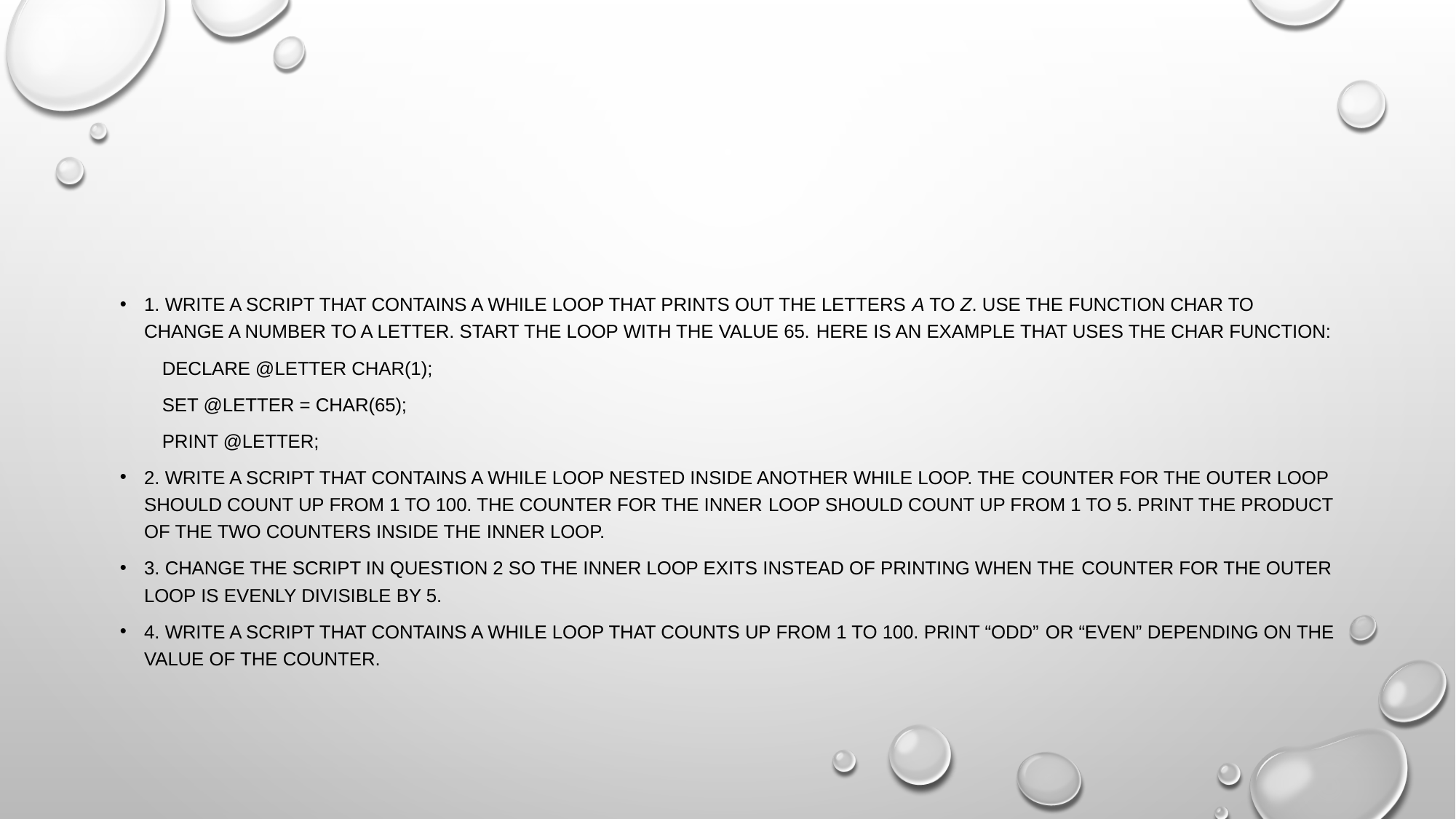

#
1. Write a script that contains a WHILE loop that prints out the letters A to Z. Use the function CHAR to change a number to a letter. Start the loop with the value 65. Here is an example that uses the CHAR function:
        DECLARE @Letter CHAR(1);
        SET @Letter = CHAR(65);
        PRINT @Letter;
2. Write a script that contains a WHILE loop nested inside another WHILE loop. The counter for the outer loop should count up from 1 to 100. The counter for the inner loop should count up from 1 to 5. Print the product of the two counters inside the inner loop.
3. Change the script in question 2 so the inner loop exits instead of printing when the counter for the outer loop is evenly divisible by 5.
4. Write a script that contains a WHILE loop that counts up from 1 to 100. Print “Odd” or “Even” depending on the value of the counter.